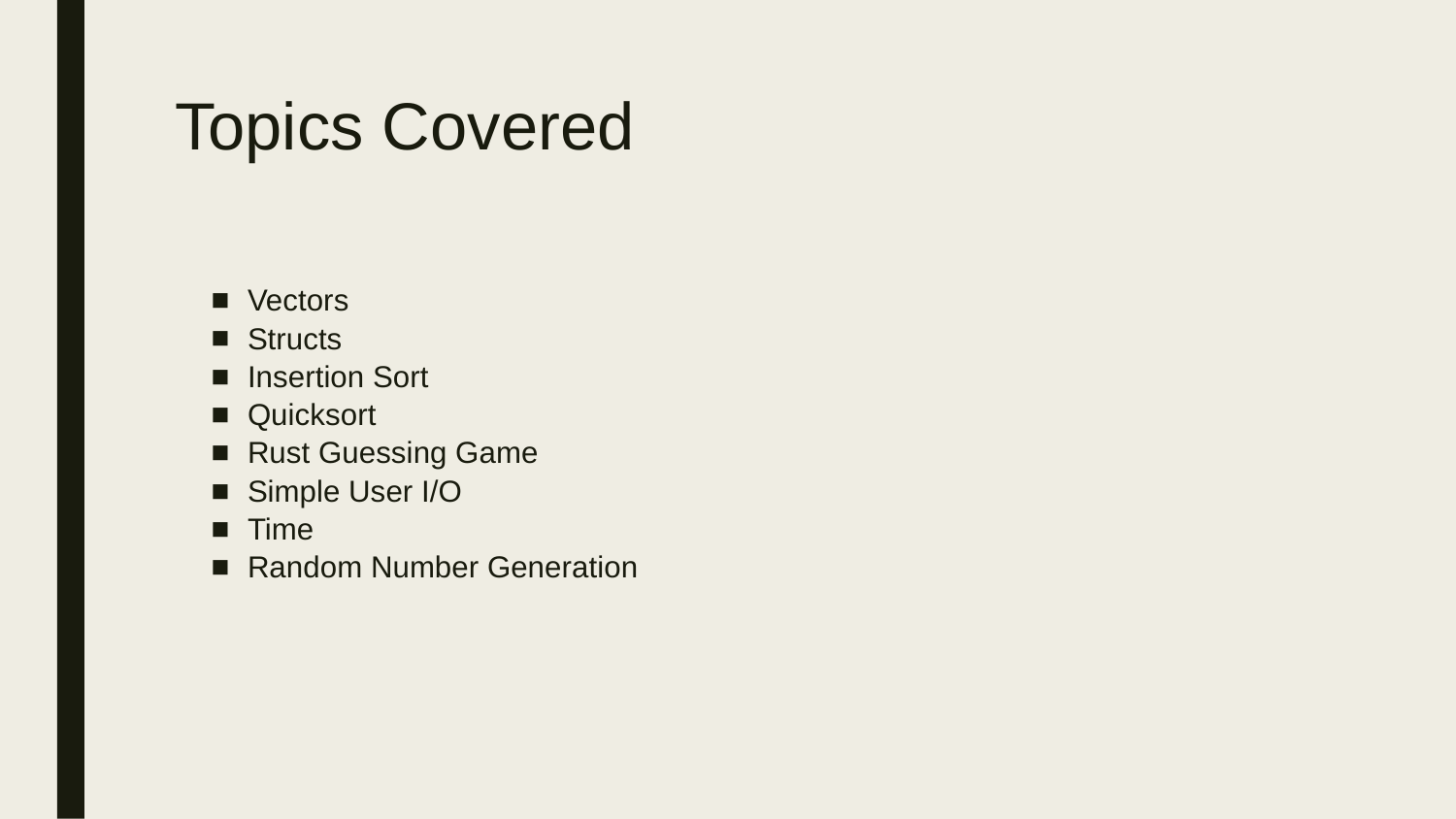

# Topics Covered
Vectors
Structs
Insertion Sort
Quicksort
Rust Guessing Game
Simple User I/O
Time
Random Number Generation